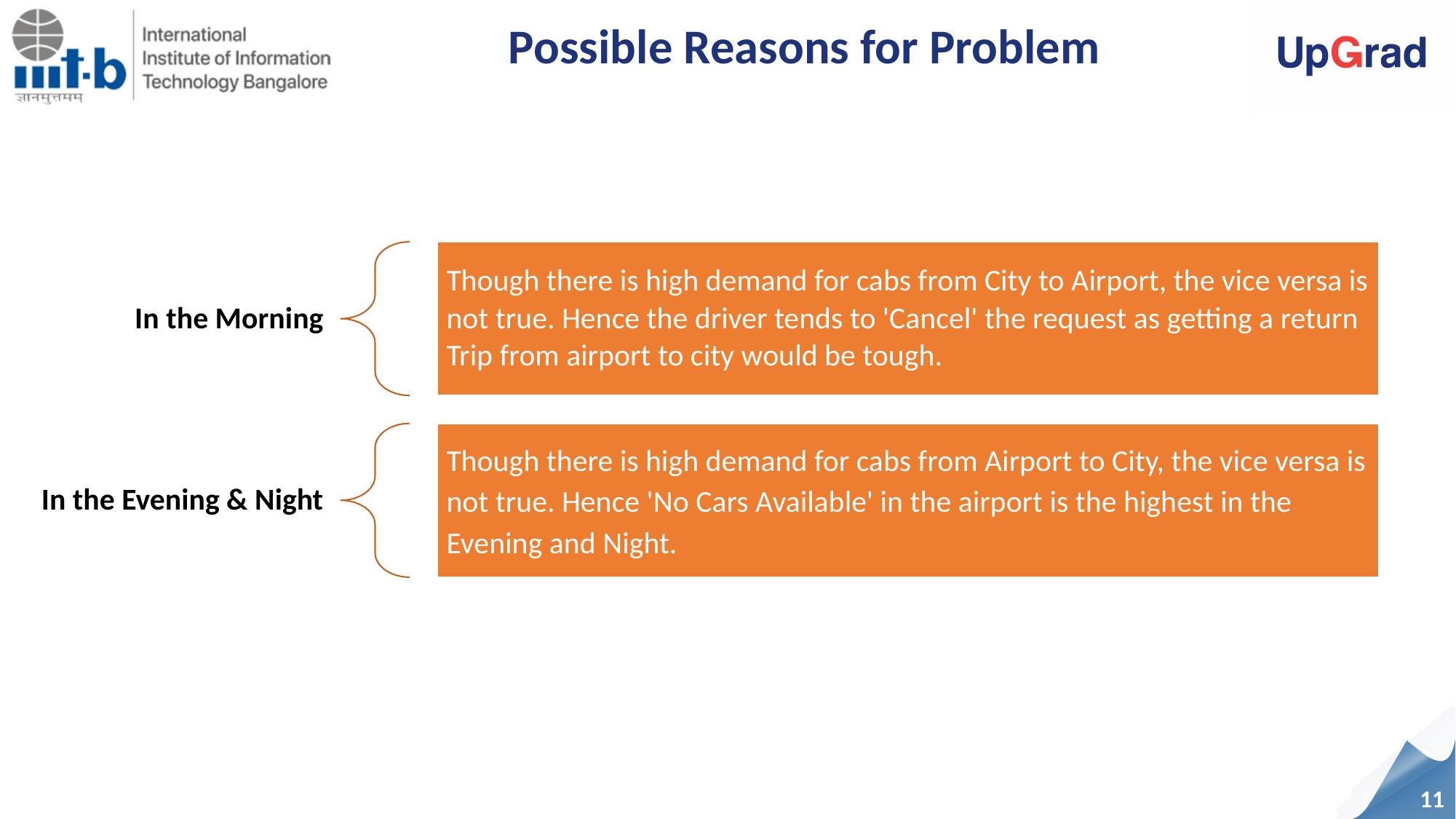

Possible Reasons for Problem
In the Morning
Though there is high demand for cabs from City to Airport, the vice versa is
not true. Hence the driver tends to 'Cancel' the request as getting a return
Trip from airport to city would be tough.
In the Evening & Night
Though there is high demand for cabs from Airport to City, the vice versa is
not true. Hence 'No Cars Available' in the airport is the highest in the
Evening and Night.
11